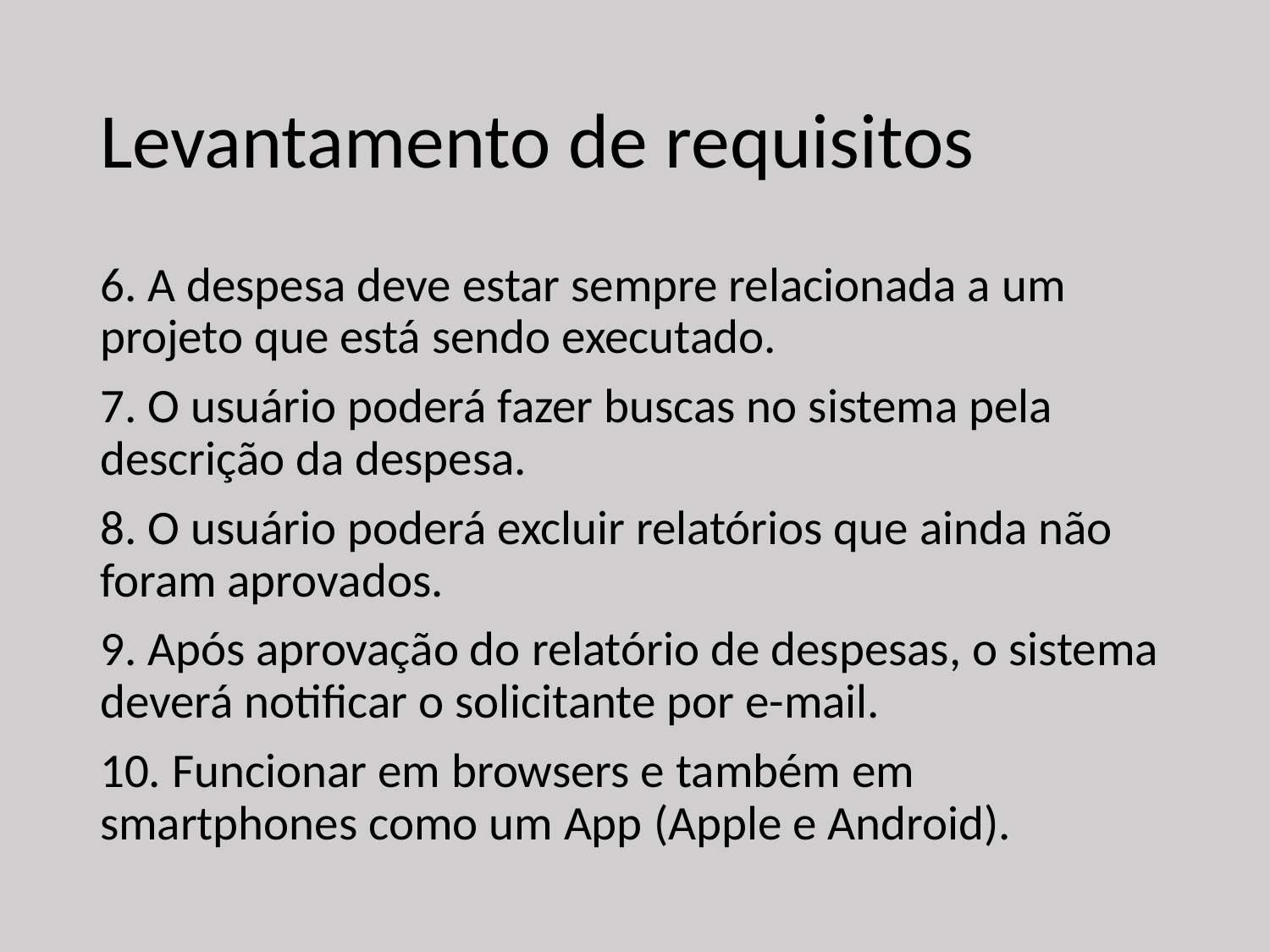

# Levantamento de requisitos
6. A despesa deve estar sempre relacionada a um projeto que está sendo executado.
7. O usuário poderá fazer buscas no sistema pela descrição da despesa.
8. O usuário poderá excluir relatórios que ainda não foram aprovados.
9. Após aprovação do relatório de despesas, o sistema deverá notificar o solicitante por e-mail.
10. Funcionar em browsers e também em smartphones como um App (Apple e Android).